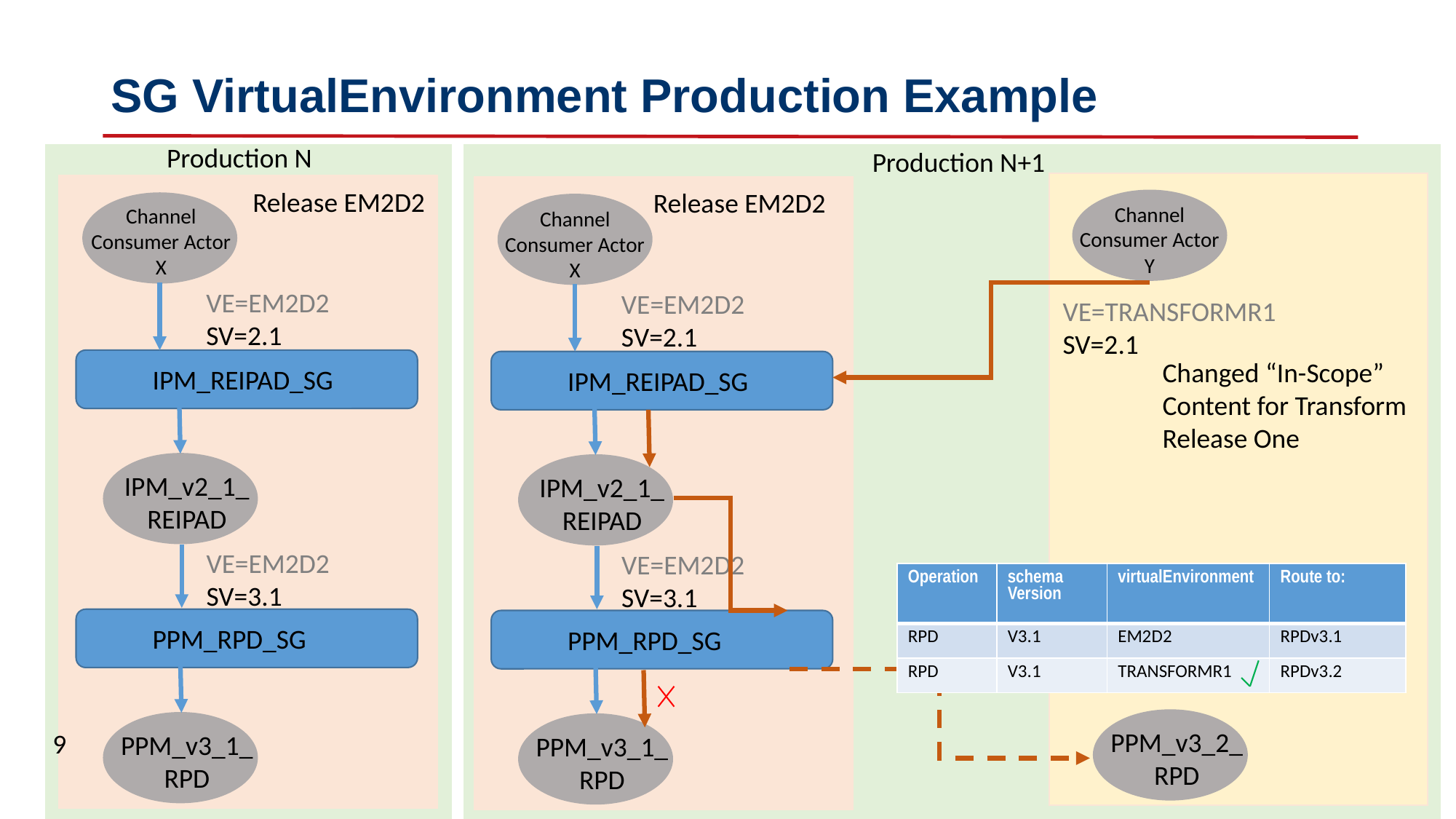

# SG VirtualEnvironment Production Example
Production N
Production N+1

Release EM2D2
Release EM2D2

Channel Consumer Actor Y
Channel Consumer Actor X
Channel Consumer Actor X
VE=EM2D2
SV=2.1
VE=EM2D2
SV=2.1
VE=TRANSFORMR1
SV=2.1

Changed “In-Scope” Content for Transform Release One

IPM_REIPAD_SG
IPM_REIPAD_SG

IPM_v2_1_ REIPAD
IPM_v2_1_ REIPAD
VE=EM2D2
SV=3.1
VE=EM2D2
SV=3.1
| Operation | schema Version | virtualEnvironment | Route to: |
| --- | --- | --- | --- |
| RPD | V3.1 | EM2D2 | RPDv3.1 |
| RPD | V3.1 | TRANSFORMR1 | RPDv3.2 |

PPM_RPD_SG
PPM_RPD_SG

PPM_v3_2_ RPD
9
PPM_v3_1_ RPD
PPM_v3_1_ RPD